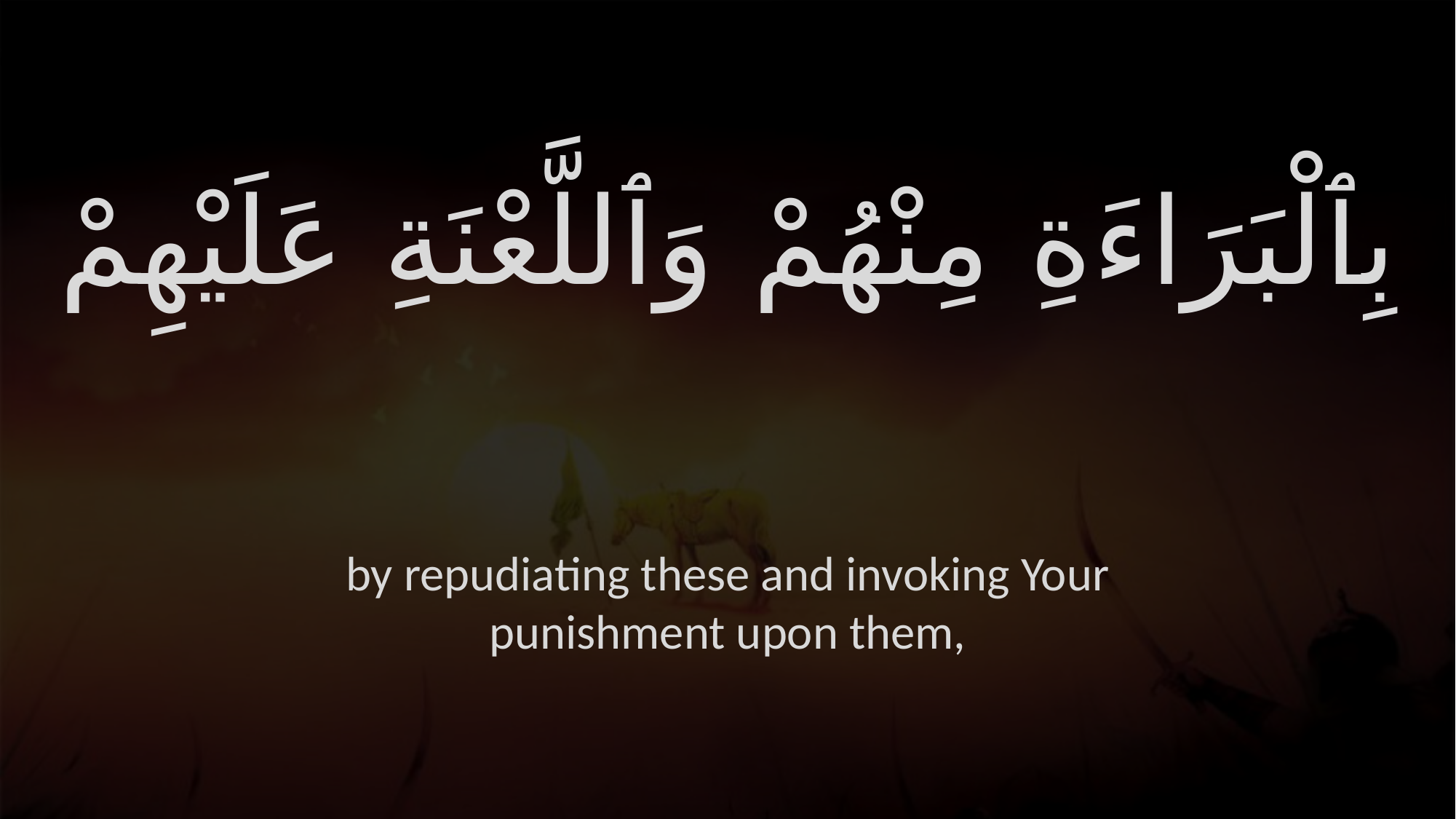

# بِٱلْبَرَاءَةِ مِنْهُمْ وَٱللَّعْنَةِ عَلَيْهِمْ
by repudiating these and invoking Your punishment upon them,